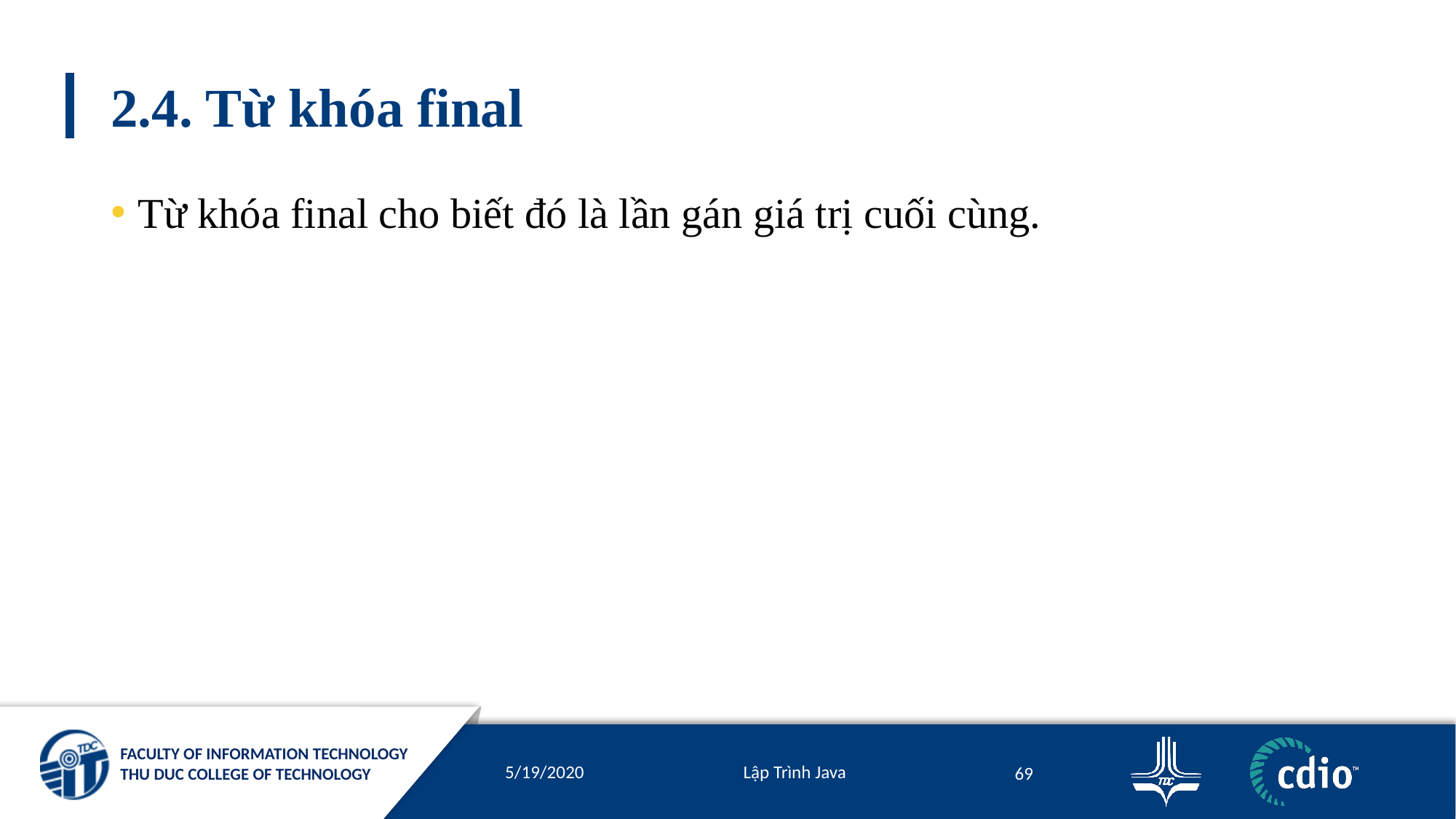

# 2.4. Từ khóa final
Từ khóa final cho biết đó là lần gán giá trị cuối cùng.